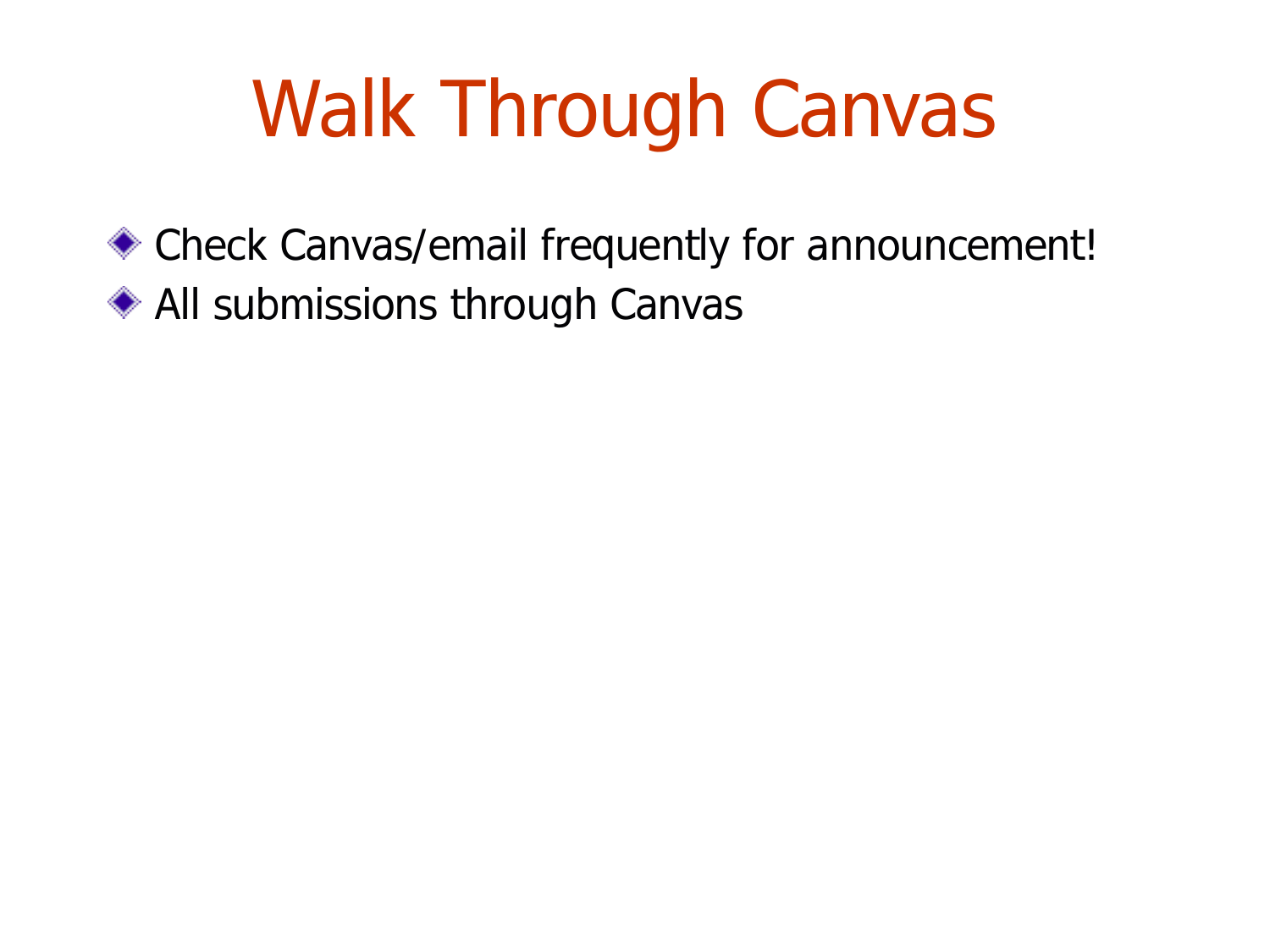

# Walk Through Canvas
Check Canvas/email frequently for announcement!
All submissions through Canvas